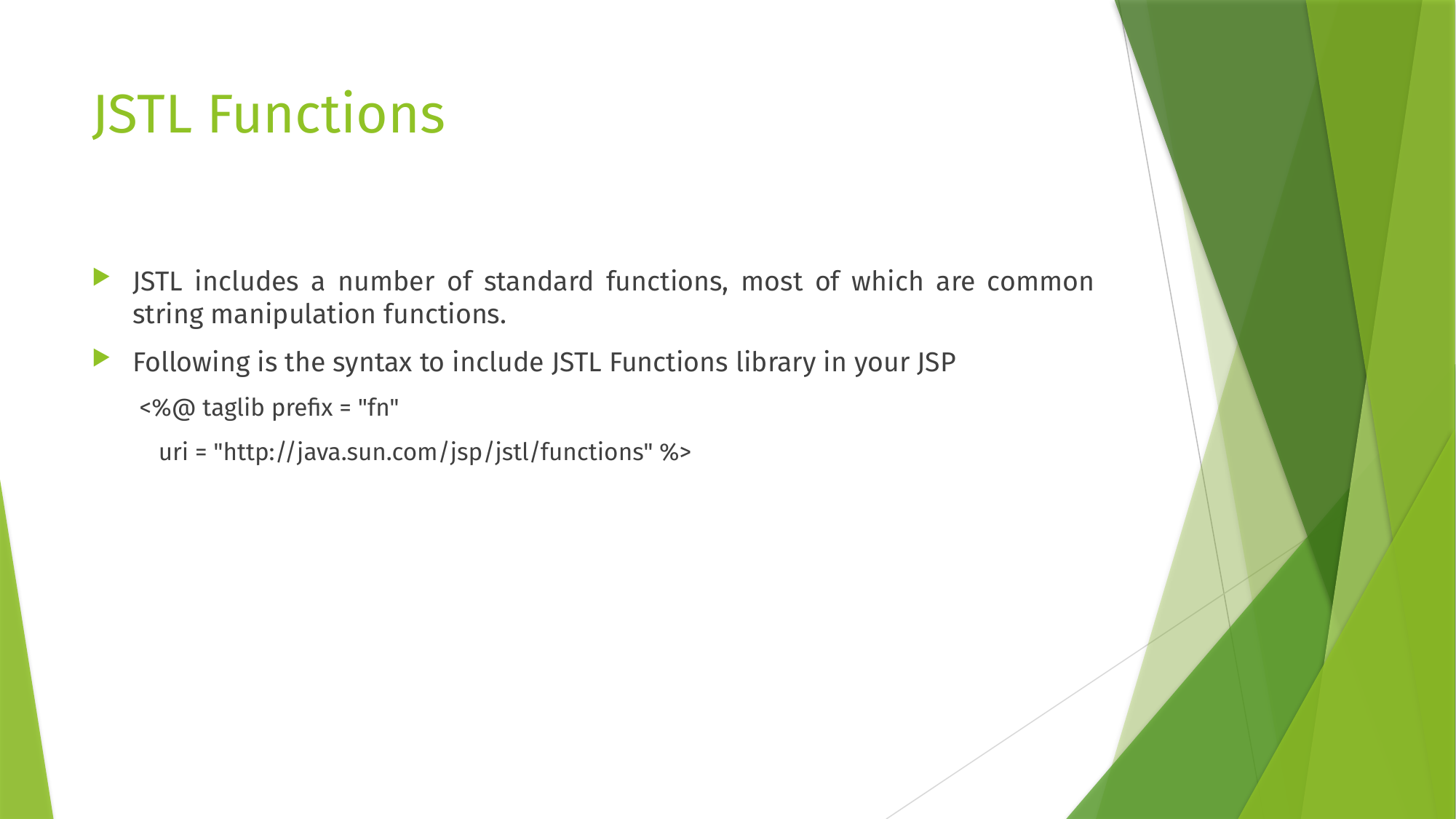

# JSTL Functions
JSTL includes a number of standard functions, most of which are common string manipulation functions.
Following is the syntax to include JSTL Functions library in your JSP
<%@ taglib prefix = "fn"
   uri = "http://java.sun.com/jsp/jstl/functions" %>